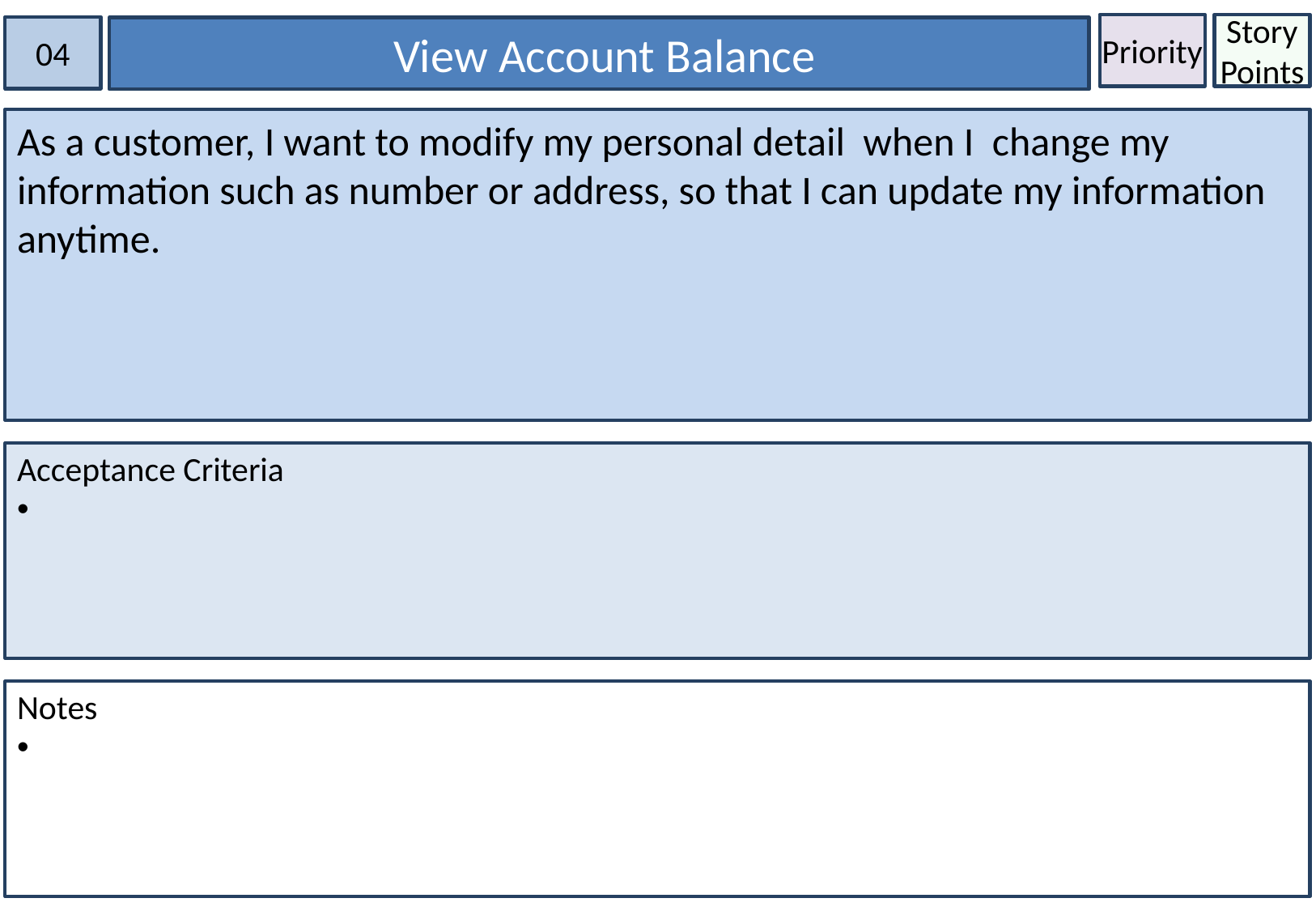

Priority
Story Points
04
 View Account Balance
As a customer, I want to modify my personal detail  when I  change my information such as number or address, so that I can update my information anytime.
Acceptance Criteria

Notes